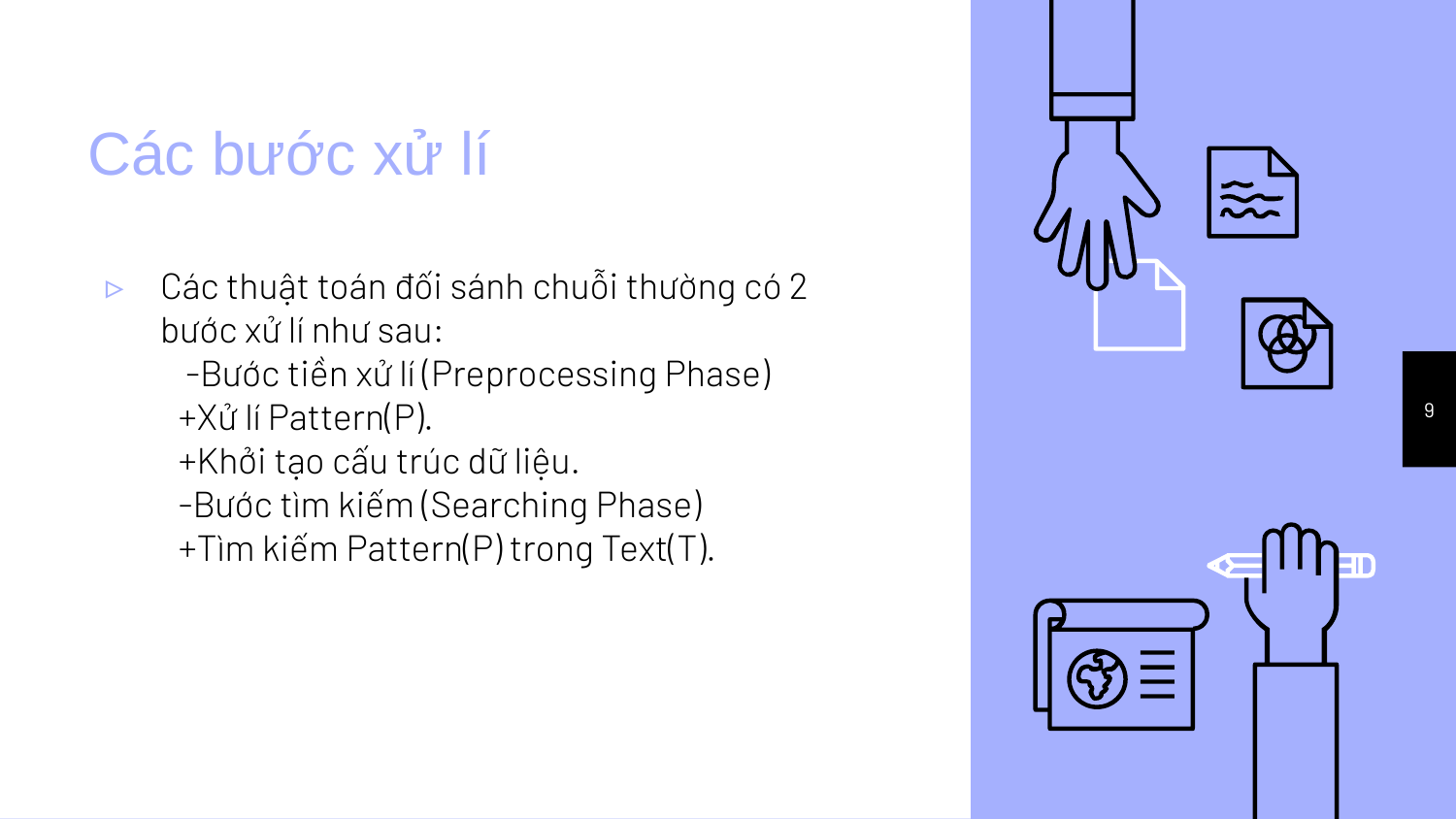

# Các bước xử lí
Các thuật toán đối sánh chuỗi thường có 2 bước xử lí như sau:
 -Bước tiền xử lí (Preprocessing Phase)
+Xử lí Pattern(P).
+Khởi tạo cấu trúc dữ liệu.
-Bước tìm kiếm (Searching Phase)
+Tìm kiếm Pattern(P) trong Text(T).

9